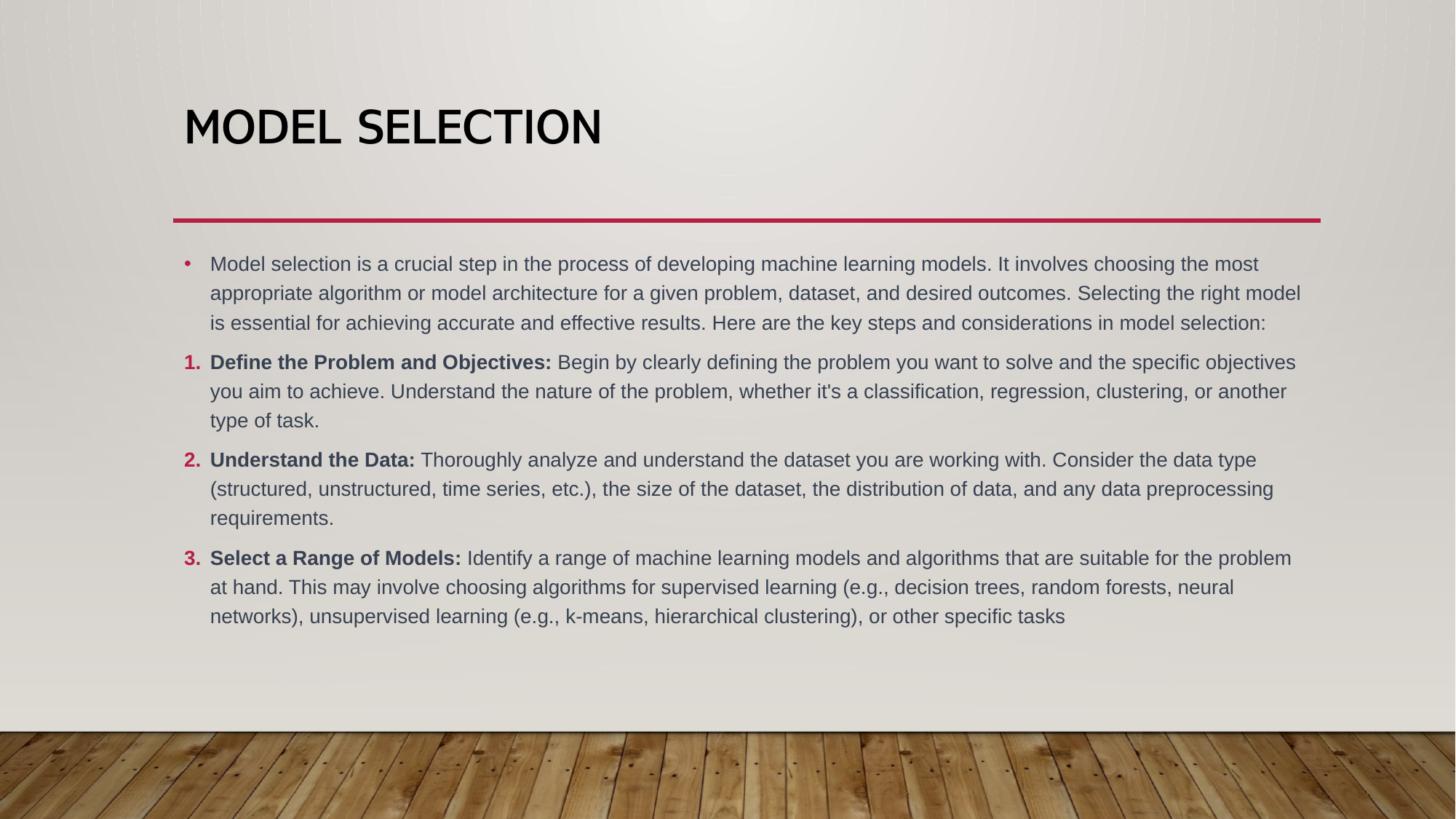

# Model Selection
Model selection is a crucial step in the process of developing machine learning models. It involves choosing the most appropriate algorithm or model architecture for a given problem, dataset, and desired outcomes. Selecting the right model is essential for achieving accurate and effective results. Here are the key steps and considerations in model selection:
Define the Problem and Objectives: Begin by clearly defining the problem you want to solve and the specific objectives you aim to achieve. Understand the nature of the problem, whether it's a classification, regression, clustering, or another type of task.
Understand the Data: Thoroughly analyze and understand the dataset you are working with. Consider the data type (structured, unstructured, time series, etc.), the size of the dataset, the distribution of data, and any data preprocessing requirements.
Select a Range of Models: Identify a range of machine learning models and algorithms that are suitable for the problem at hand. This may involve choosing algorithms for supervised learning (e.g., decision trees, random forests, neural networks), unsupervised learning (e.g., k-means, hierarchical clustering), or other specific tasks